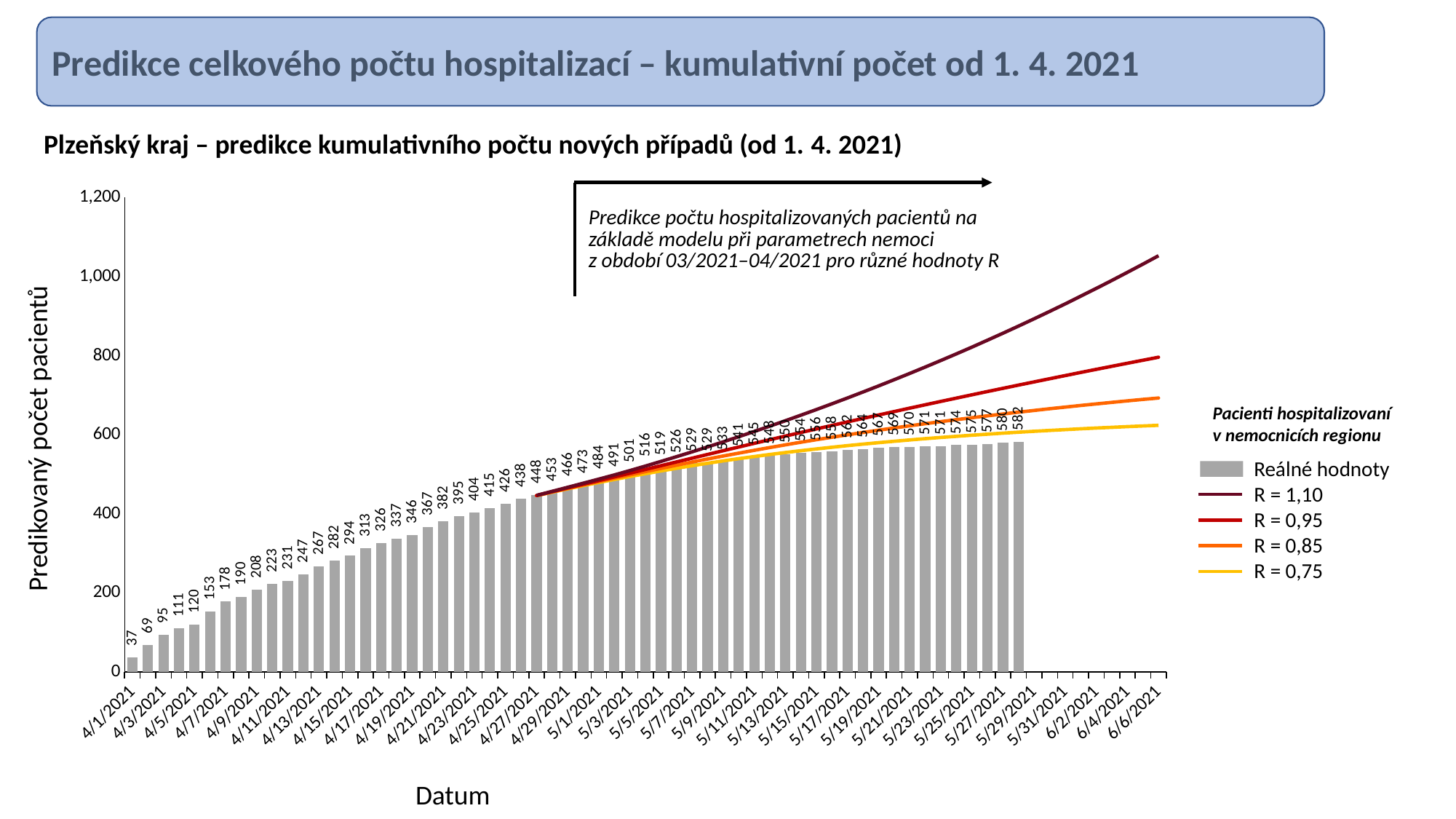

Predikce celkového počtu hospitalizací – kumulativní počet od 1. 4. 2021
Plzeňský kraj – predikce kumulativního počtu nových případů (od 1. 4. 2021)

### Chart

| Category |  |  |  |  |  |
|---|---|---|---|---|---|
| 44287 | 37.0 | None | None | None | None |
| 44288 | 69.0 | None | None | None | None |
| 44289 | 95.0 | None | None | None | None |
| 44290 | 111.0 | None | None | None | None |
| 44291 | 120.0 | None | None | None | None |
| 44292 | 153.0 | None | None | None | None |
| 44293 | 178.0 | None | None | None | None |
| 44294 | 190.0 | None | None | None | None |
| 44295 | 208.0 | None | None | None | None |
| 44296 | 223.0 | None | None | None | None |
| 44297 | 231.0 | None | None | None | None |
| 44298 | 247.0 | None | None | None | None |
| 44299 | 267.0 | None | None | None | None |
| 44300 | 282.0 | None | None | None | None |
| 44301 | 294.0 | None | None | None | None |
| 44302 | 313.0 | None | None | None | None |
| 44303 | 326.0 | None | None | None | None |
| 44304 | 337.0 | None | None | None | None |
| 44305 | 346.0 | None | None | None | None |
| 44306 | 367.0 | None | None | None | None |
| 44307 | 382.0 | None | None | None | None |
| 44308 | 395.0 | None | None | None | None |
| 44309 | 404.0 | None | None | None | None |
| 44310 | 415.0 | None | None | None | None |
| 44311 | 426.0 | None | None | None | None |
| 44312 | 438.0 | None | None | None | None |
| 44313 | 448.0 | 446.0952626028166 | 446.3229444923 | 446.54890151898337 | 446.8886994904084 |
| 44314 | 453.0 | 454.89079517203714 | 455.51761727827494 | 456.1423564292445 | 457.08223149613207 |
| 44315 | 466.0 | 463.3548592967597 | 464.4947970273121 | 465.63249329425736 | 467.3431038131455 |
| 44316 | 473.0 | 471.5192431249567 | 473.2507258892014 | 474.97981356249437 | 477.5779255591491 |
| 44317 | 484.0 | 479.40094765030517 | 481.82646019842986 | 484.25976382083036 | 487.93779977623234 |
| 44318 | 491.0 | 487.0660404864405 | 490.30940921733657 | 493.59014663302594 | 498.6005497674231 |
| 44319 | 501.0 | 494.5282673326543 | 498.72765692710414 | 503.02094240247175 | 509.65828794885147 |
| 44320 | 516.0 | 501.7514768531409 | 507.053628017262 | 512.5358097432684 | 521.1207025847211 |
| 44321 | 519.0 | 508.7443539892598 | 515.2630664802269 | 522.074459495687 | 532.8685284195547 |
| 44322 | 526.0 | 515.4945382529523 | 523.327063730912 | 531.5907485228361 | 544.8396521210095 |
| 44323 | 529.0 | 521.9849412417218 | 531.2216443600004 | 541.0655468030541 | 557.0349473332446 |
| 44324 | 529.0 | 528.1853513161011 | 538.9236140075716 | 550.4932086650781 | 569.4978343973376 |
| 44325 | 533.0 | 534.1082469487308 | 546.4424067245419 | 559.8802387693732 | 582.2474377963496 |
| 44326 | 541.0 | 539.7684565668449 | 553.7834569389692 | 569.2225846361252 | 595.2698070366646 |
| 44327 | 545.0 | 545.1721264298749 | 560.9386641055096 | 578.5043790725381 | 608.534216757021 |
| 44328 | 548.0 | 550.3314251583457 | 567.9078161158731 | 587.7137389156293 | 622.0236665885247 |
| 44329 | 550.0 | 555.2540192113888 | 574.6969198738649 | 596.8529577987513 | 635.7576739080632 |
| 44330 | 554.0 | 559.945621359663 | 581.3068838634131 | 605.9257305287267 | 649.7578247083779 |
| 44331 | 556.0 | 564.412100162102 | 587.7369181721292 | 614.9320332439117 | 664.0324839029095 |
| 44332 | 558.0 | 568.6694489446672 | 593.995928756002 | 623.8725370560817 | 678.5749824081691 |
| 44333 | 562.0 | 572.7274359764682 | 600.0903206156783 | 632.7424384188599 | 693.3775379332188 |
| 44334 | 564.0 | 576.594208727406 | 606.0220599799113 | 641.5401478464578 | 708.439183320435 |
| 44335 | 567.0 | 580.2812148692012 | 611.7942446334378 | 650.2697996235515 | 723.7753131588662 |
| 44336 | 569.0 | 583.7960540257334 | 617.4145164680358 | 658.9326175764147 | 739.4006533580031 |
| 44337 | 570.0 | 587.1472597604582 | 622.8846063172635 | 667.5296779135942 | 755.3186165388272 |
| 44338 | 571.0 | 590.3424238521318 | 628.2092819650622 | 676.0591809727147 | 771.5276817971135 |
| 44339 | 571.0 | 593.3881387958038 | 633.391390421162 | 684.5214029986629 | 788.0261215023065 |
| 44340 | 574.0 | 596.2940350360626 | 638.4367553320012 | 692.9170201201842 | 804.8207099736508 |
| 44341 | 575.0 | 599.0683244496591 | 643.3498309244482 | 701.2466505030034 | 821.9213434989571 |
| 44342 | 577.0 | 601.7151113872159 | 648.1328033529271 | 709.5139673980201 | 839.3382464384857 |
| 44343 | 580.0 | 604.2419757849415 | 652.7900399994215 | 717.7173678677177 | 857.0742741396468 |
| 44344 | 582.0 | 606.6544374170746 | 657.3253580406508 | 725.8568019864693 | 875.1317069207794 |
| 44345 | None | 608.957474896646 | 661.7407432405496 | 733.934204563385 | 893.5143889164875 |
| 44346 | None | 611.1575800478261 | 666.0412185656917 | 741.9466976258245 | 912.2298383812677 |
| 44347 | None | 613.2596638742735 | 670.2289066022666 | 749.897374787299 | 931.2846542875815 |
| 44348 | None | 615.2682333638677 | 674.3087616819728 | 757.7869949864349 | 950.6853279108836 |
| 44349 | None | 617.189377828676 | 678.2828480705307 | 765.6158669341847 | 970.4383567191202 |
| 44350 | None | 619.0259483085016 | 682.1543909938864 | 773.3842286844019 | 990.5485225277397 |
| 44351 | None | 620.7835434364371 | 685.9267656059737 | 781.0923169293022 | 1011.0220336132105 |
| 44352 | None | 622.464765547281 | 689.6016557109746 | 788.742034494574 | 1031.8653949708605 |
| 44353 | None | 624.0749988609946 | 693.1820946777743 | 796.332209230997 | 1053.0852096139338 |
|  | None | None | None | None | None |
|  | None | None | None | None | None |
|  | None | None | None | None | None |
|  | None | None | None | None | None |
|  | None | None | None | None | None |
|  | None | None | None | None | None |
|  | None | None | None | None | None |
|  | None | None | None | None | None |
|  | None | None | None | None | None |
|  | None | None | None | None | None |
|  | None | None | None | None | None |
|  | None | None | None | None | None |
|  | None | None | None | None | None |
|  | None | None | None | None | None |
|  | None | None | None | None | None |
|  | None | None | None | None | None |
|  | None | None | None | None | None |
|  | None | None | None | None | None |
|  | None | None | None | None | None |
|  | None | None | None | None | None |
|  | None | None | None | None | None |
|  | None | None | None | None | None |
|  | None | None | None | None | None |
|  | None | None | None | None | None |
|  | None | None | None | None | None |
|  | None | None | None | None | None |
|  | None | None | None | None | None |
|  | None | None | None | None | None |
|  | None | None | None | None | None |
|  | None | None | None | None | None |
|  | None | None | None | None | None |
|  | None | None | None | None | None |
|  | None | None | None | None | None |
|  | None | None | None | None | None |
|  | None | None | None | None | None |
|  | None | None | None | None | None |
|  | None | None | None | None | None |
|  | None | None | None | None | None |
|  | None | None | None | None | None |
|  | None | None | None | None | None |
|  | None | None | None | None | None |
|  | None | None | None | None | None |
|  | None | None | None | None | None |
|  | None | None | None | None | None |
|  | None | None | None | None | None |
|  | None | None | None | None | None |
|  | None | None | None | None | None |
|  | None | None | None | None | None |
|  | None | None | None | None | None |
|  | None | None | None | None | None |
|  | None | None | None | None | None |
|  | None | None | None | None | None |
|  | None | None | None | None | None |
|  | None | None | None | None | None |
|  | None | None | None | None | None |
|  | None | None | None | None | None |
|  | None | None | None | None | None |
|  | None | None | None | None | None |
|  | None | None | None | None | None |
|  | None | None | None | None | None |
|  | None | None | None | None | None |
|  | None | None | None | None | None |
|  | None | None | None | None | None |
|  | None | None | None | None | None |
|  | None | None | None | None | None |
|  | None | None | None | None | None |
|  | None | None | None | None | None |
|  | None | None | None | None | None |
|  | None | None | None | None | None |
|  | None | None | None | None | None |
|  | None | None | None | None | None |
|  | None | None | None | None | None |
|  | None | None | None | None | None |
|  | None | None | None | None | None |
|  | None | None | None | None | None |
|  | None | None | None | None | None |
|  | None | None | None | None | None |
|  | None | None | None | None | None |
|  | None | None | None | None | None |
|  | None | None | None | None | None |
|  | None | None | None | None | None |
|  | None | None | None | None | None |
|  | None | None | None | None | None |
|  | None | None | None | None | None |
|  | None | None | None | None | None |
|  | None | None | None | None | None |
|  | None | None | None | None | None |
|  | None | None | None | None | None |
|  | None | None | None | None | None |
|  | None | None | None | None | None |
|  | None | None | None | None | None |
|  | None | None | None | None | None |
|  | None | None | None | None | None |
|  | None | None | None | None | None |
|  | None | None | None | None | None |
|  | None | None | None | None | None |
|  | None | None | None | None | None |
|  | None | None | None | None | None |
|  | None | None | None | None | None |
|  | None | None | None | None | None |
|  | None | None | None | None | None |
|  | None | None | None | None | None |
|  | None | None | None | None | None |
|  | None | None | None | None | None |
|  | None | None | None | None | None |
|  | None | None | None | None | None |
|  | None | None | None | None | None |
|  | None | None | None | None | None |
|  | None | None | None | None | None |
|  | None | None | None | None | None |
|  | None | None | None | None | None |
|  | None | None | None | None | None |
|  | None | None | None | None | None |
|  | None | None | None | None | None |
| Predikce počtu hospitalizovaných pacientů na základě modelu při parametrech nemoci z období 03/2021–04/2021 pro různé hodnoty R |
| --- |
Pacienti hospitalizovaní v nemocnicích regionu
Predikovaný počet pacientů
Reálné hodnoty
R = 1,10
R = 0,95
R = 0,85
R = 0,75

Datum